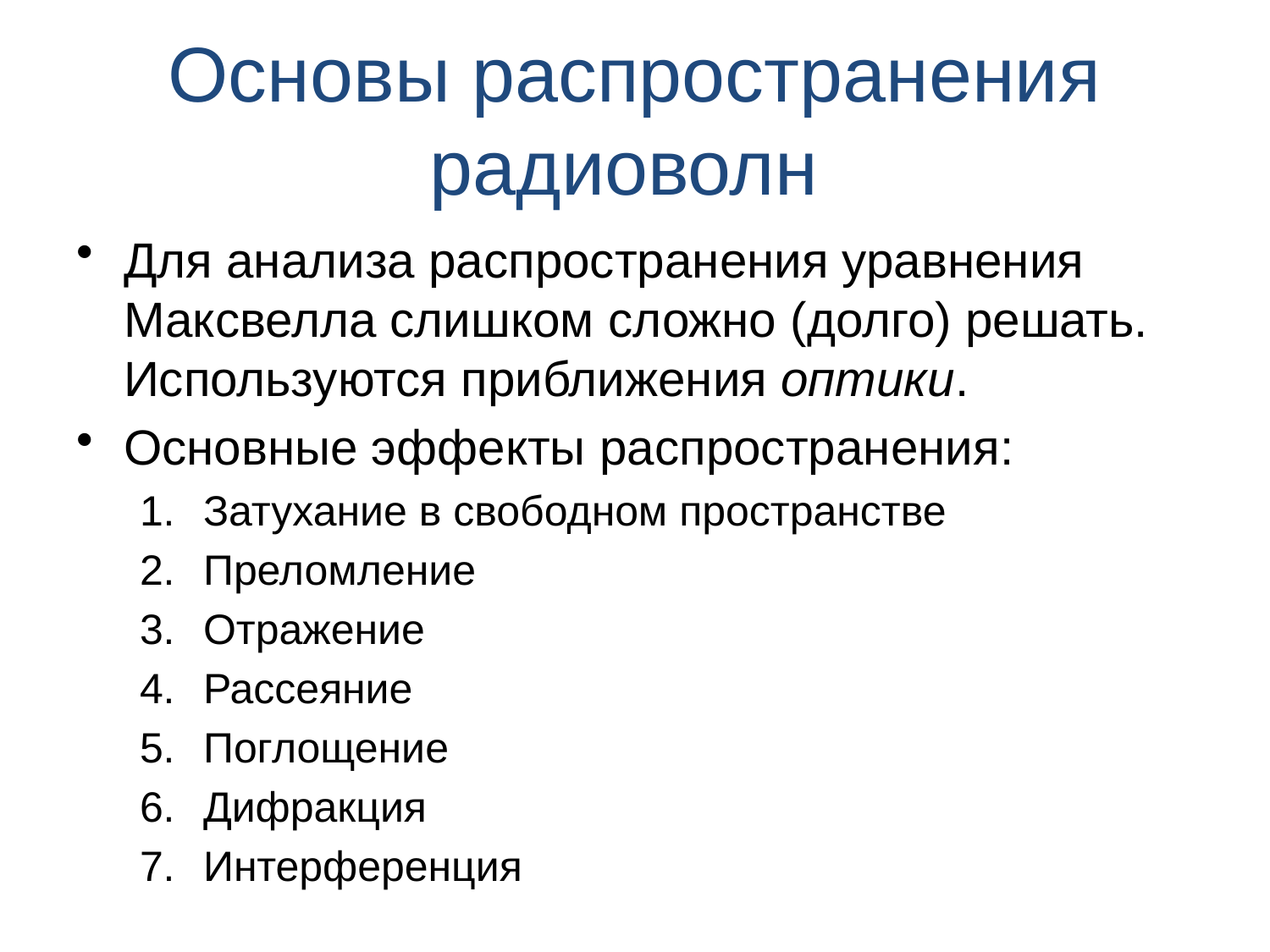

# Основы распространения радиоволн
Для анализа распространения уравнения Максвелла слишком сложно (долго) решать. Используются приближения оптики.
Основные эффекты распространения:
Затухание в свободном пространстве
Преломление
Отражение
Рассеяние
Поглощение
Дифракция
Интерференция